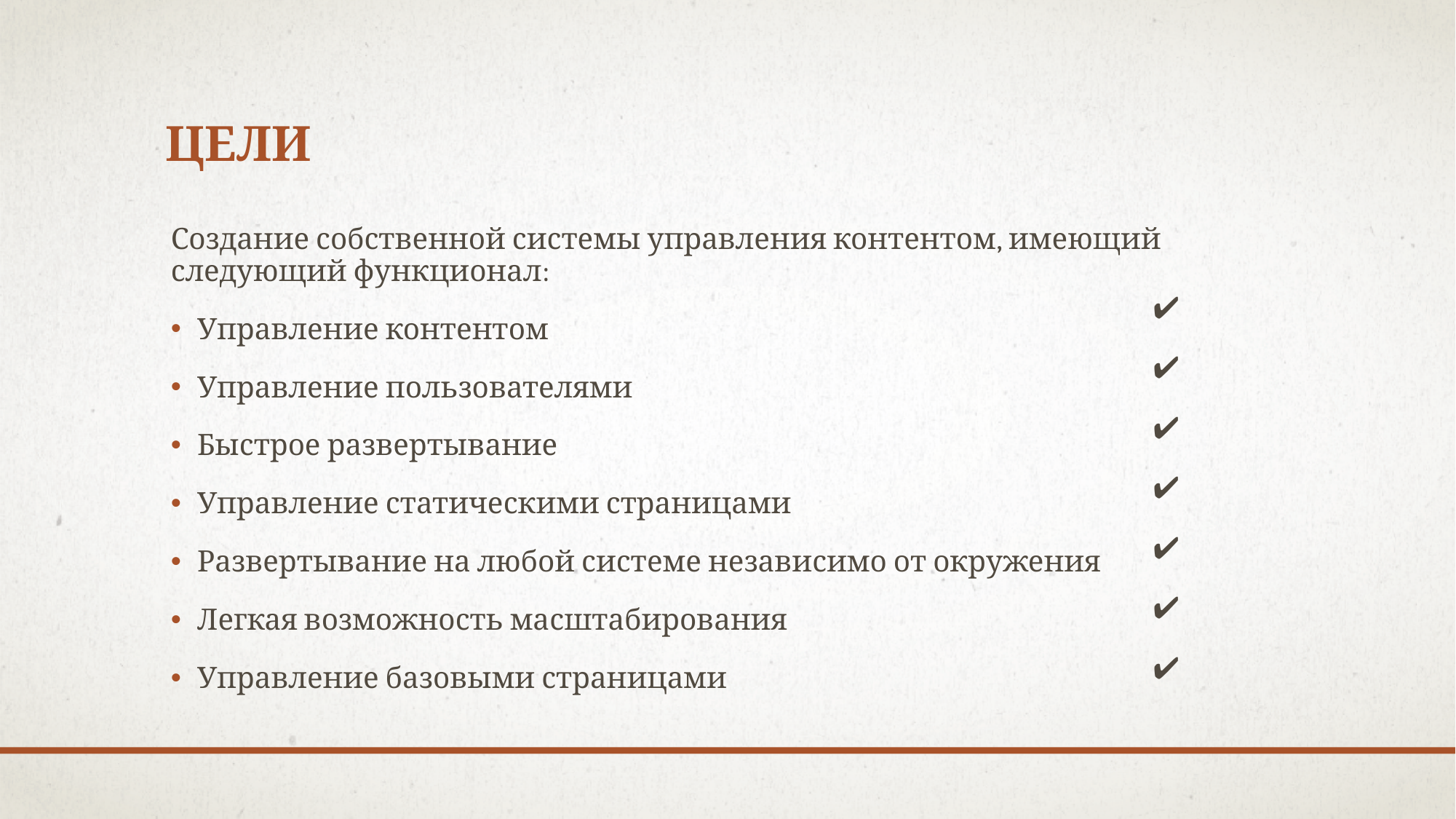

# Цели
Создание собственной системы управления контентом, имеющий следующий функционал:
Управление контентом
Управление пользователями
Быстрое развертывание
Управление статическими страницами
Развертывание на любой системе независимо от окружения
Легкая возможность масштабирования
Управление базовыми страницами
✔
✔
✔
✔
✔
✔
✔